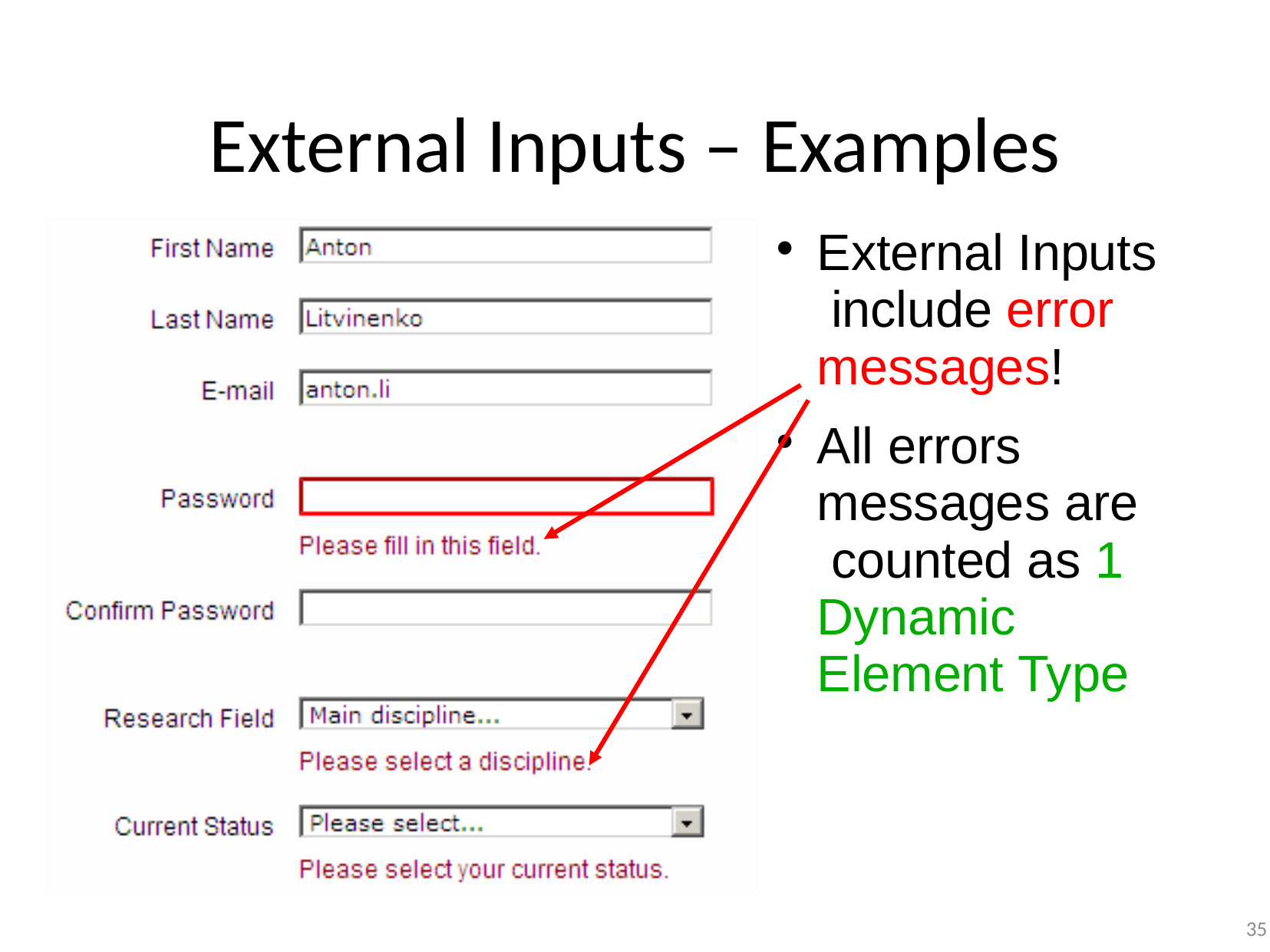

# External Inputs – Examples

External Inputs  include error  messages!
All errors  messages are  counted as 1  Dynamic  Element Type

35